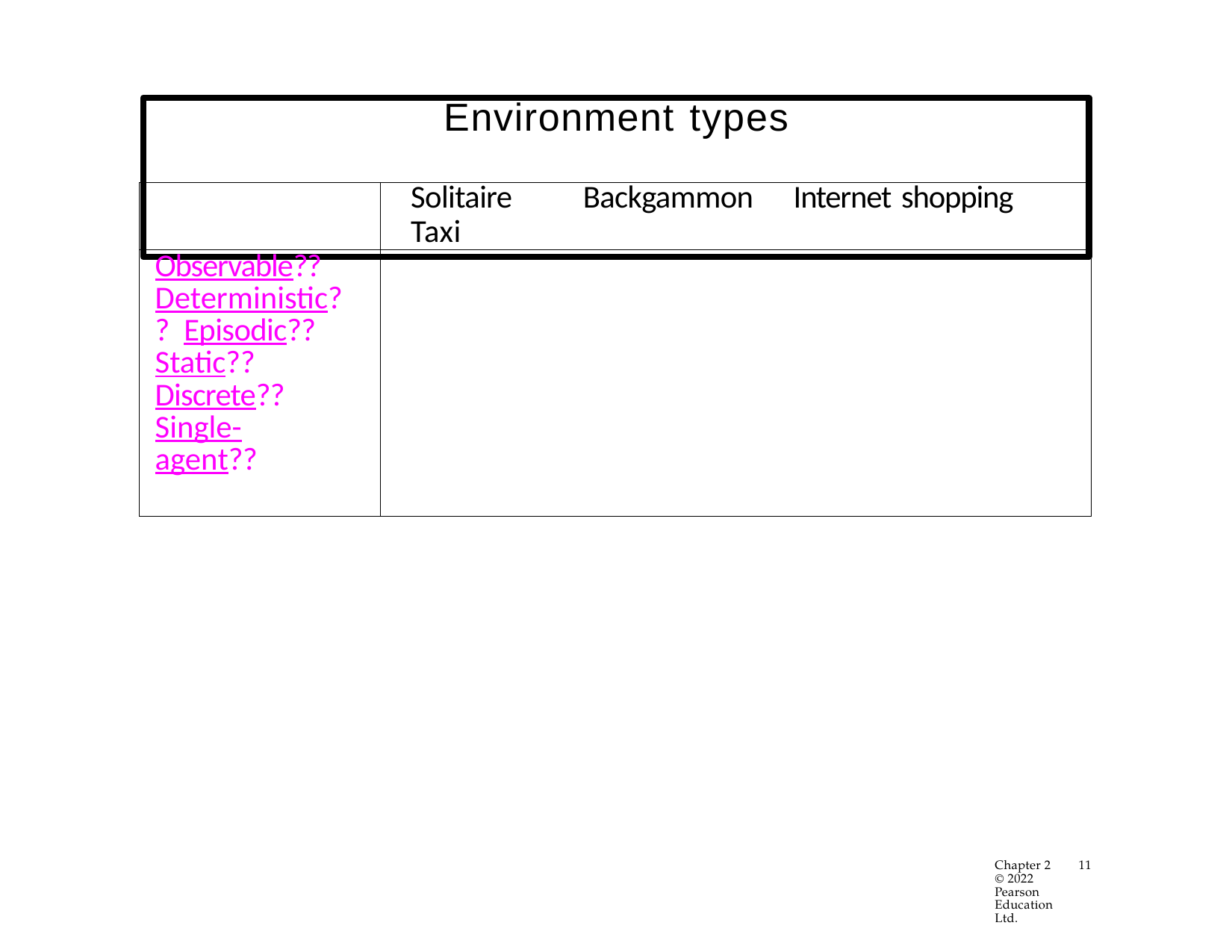

# Environment types
|  | Solitaire Backgammon Internet shopping Taxi |
| --- | --- |
| Observable?? Deterministic?? Episodic?? Static?? Discrete?? Single-agent?? |  |
Chapter 2 © 2022 Pearson Education Ltd.
11